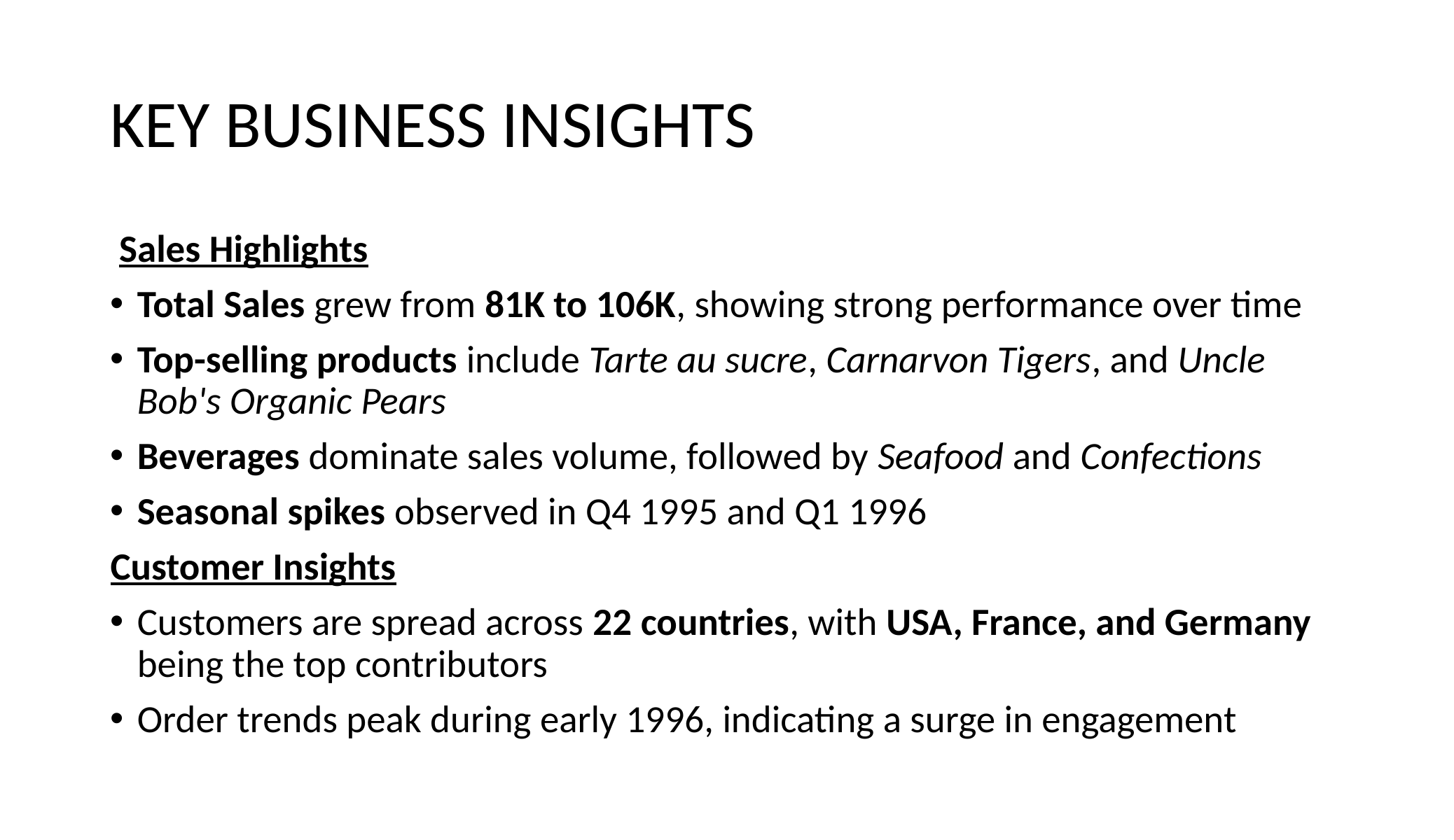

# KEY BUSINESS INSIGHTS
 Sales Highlights
Total Sales grew from 81K to 106K, showing strong performance over time
Top-selling products include Tarte au sucre, Carnarvon Tigers, and Uncle Bob's Organic Pears
Beverages dominate sales volume, followed by Seafood and Confections
Seasonal spikes observed in Q4 1995 and Q1 1996
Customer Insights
Customers are spread across 22 countries, with USA, France, and Germany being the top contributors
Order trends peak during early 1996, indicating a surge in engagement